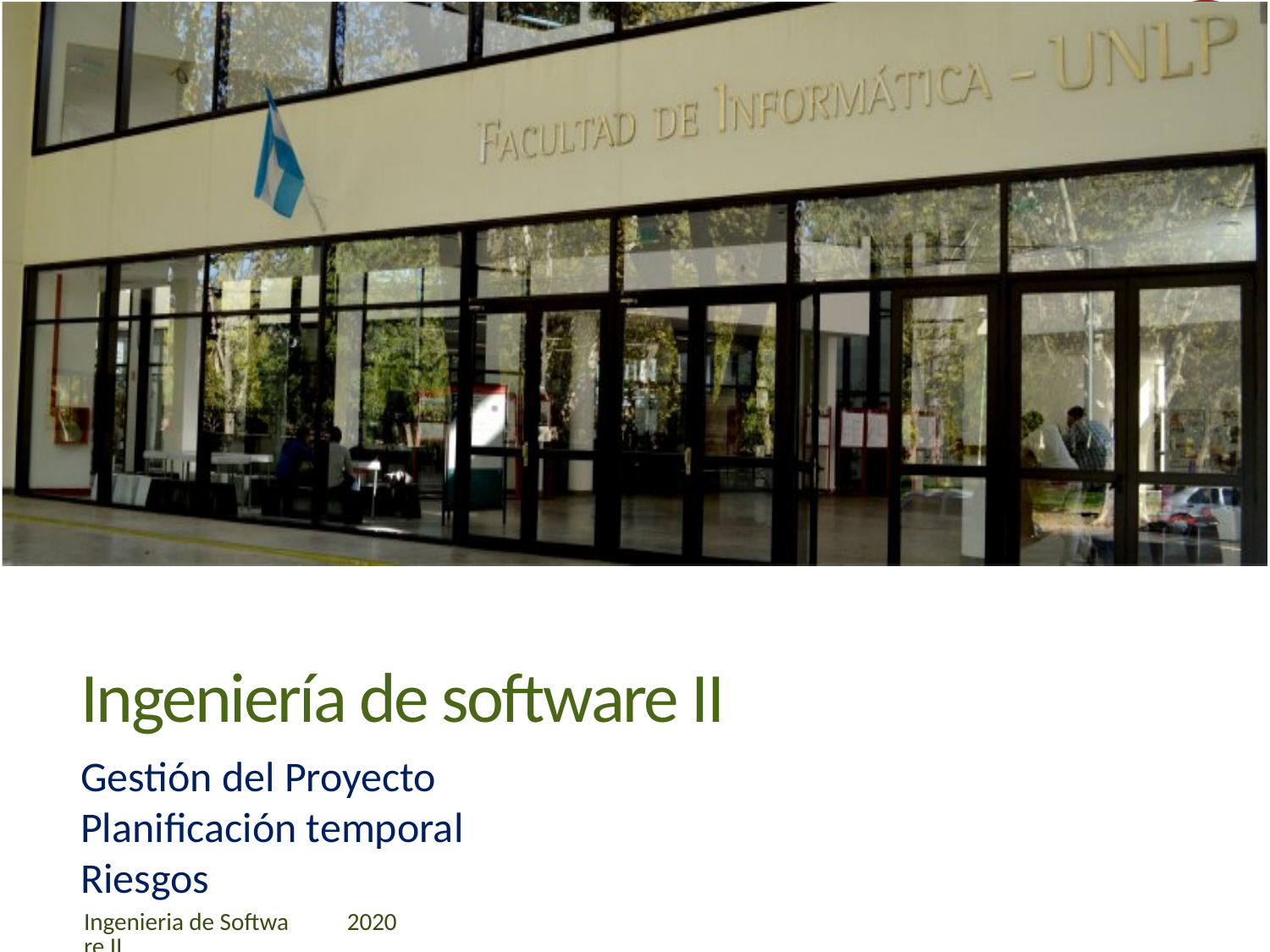

1
# Ingeniería de software II
Gestión del Proyecto
Planificación temporal
Riesgos
2020
Ingenieria de Software II